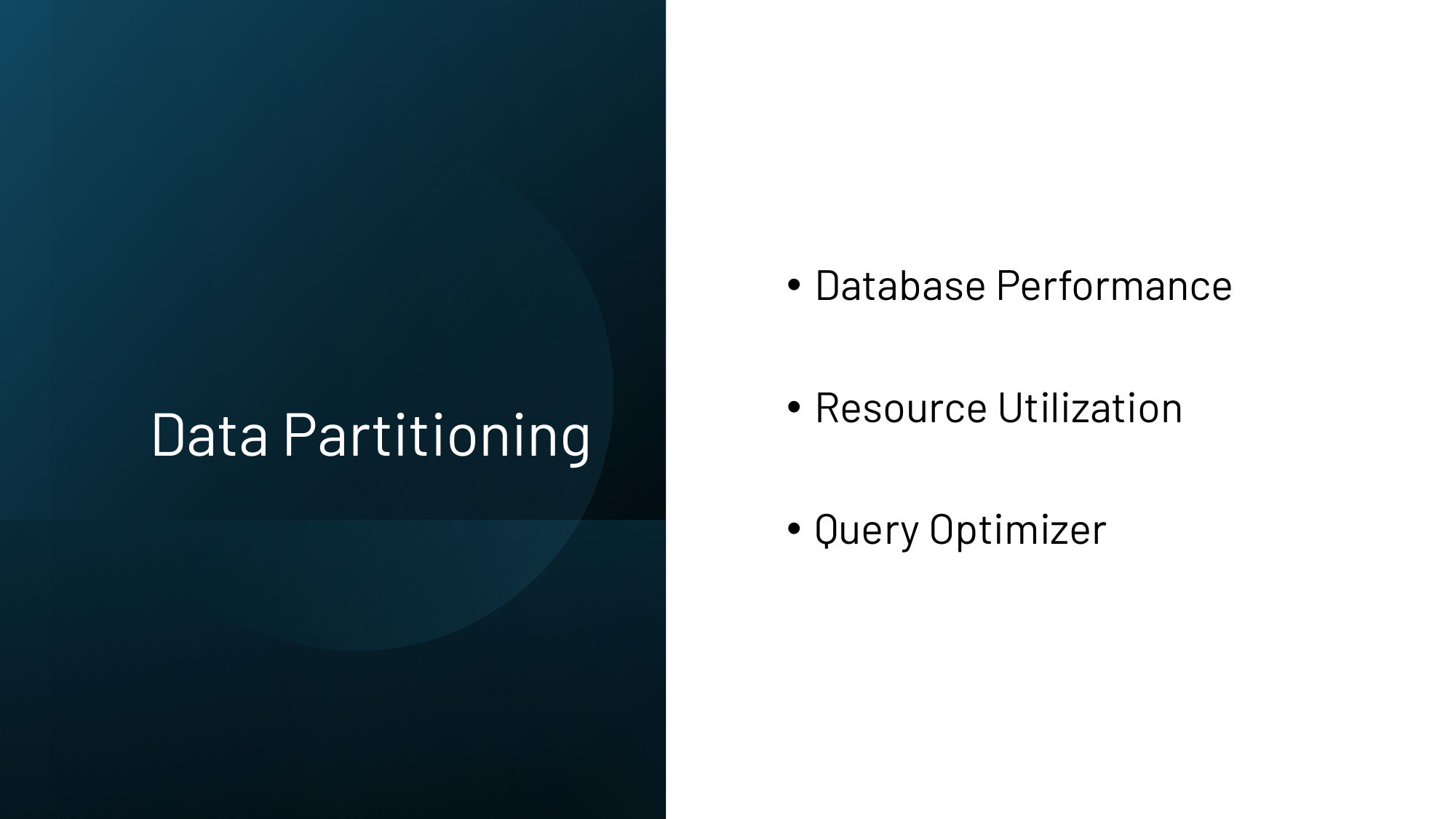

# Data Partitioning

Database Performance

Resource Utilization

Query Optimizer